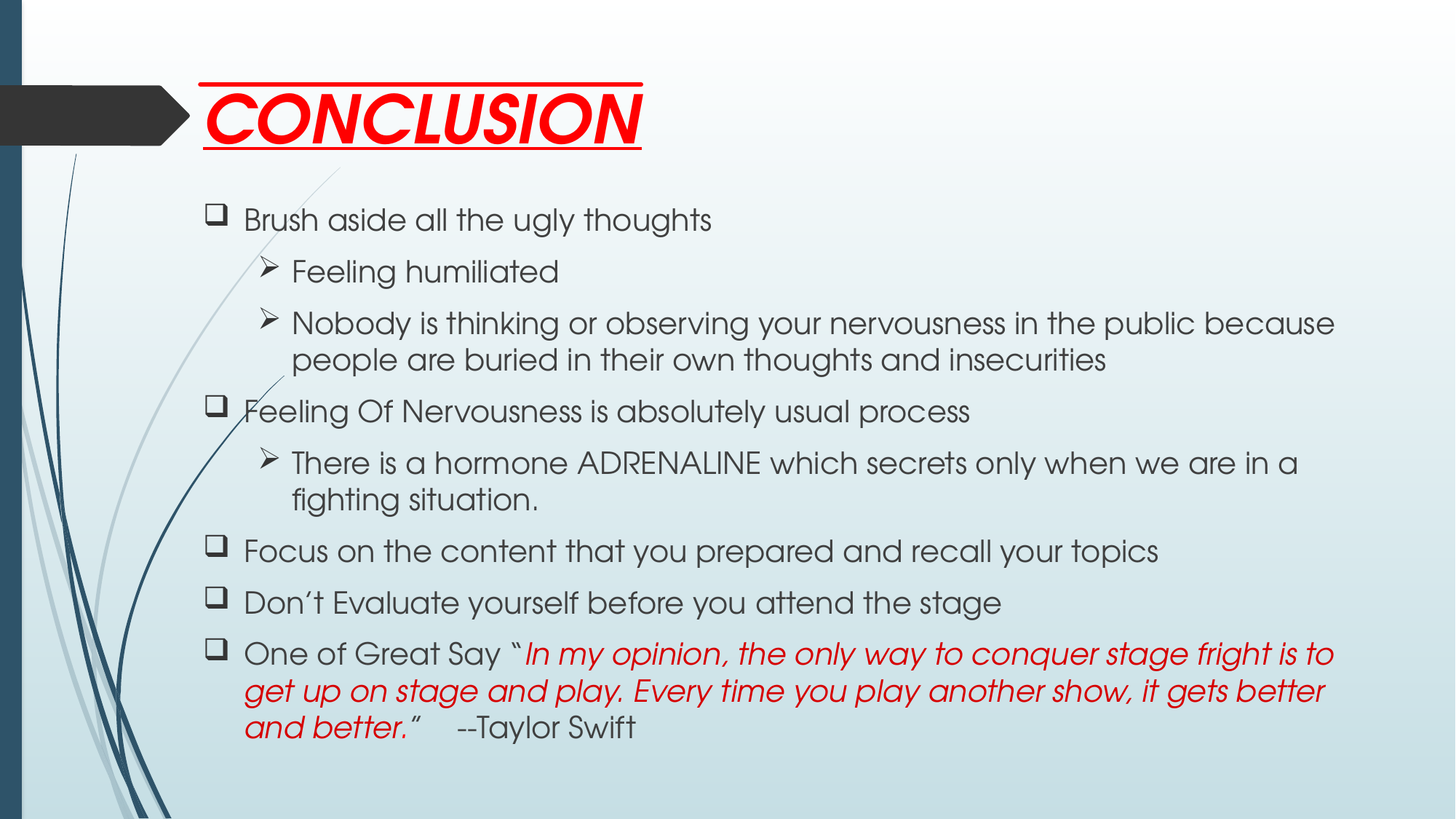

# CONCLUSION
Brush aside all the ugly thoughts
Feeling humiliated
Nobody is thinking or observing your nervousness in the public because people are buried in their own thoughts and insecurities
Feeling Of Nervousness is absolutely usual process
There is a hormone ADRENALINE which secrets only when we are in a fighting situation.
Focus on the content that you prepared and recall your topics
Don’t Evaluate yourself before you attend the stage
One of Great Say “In my opinion, the only way to conquer stage fright is to get up on stage and play. Every time you play another show, it gets better and better.”    --Taylor Swift